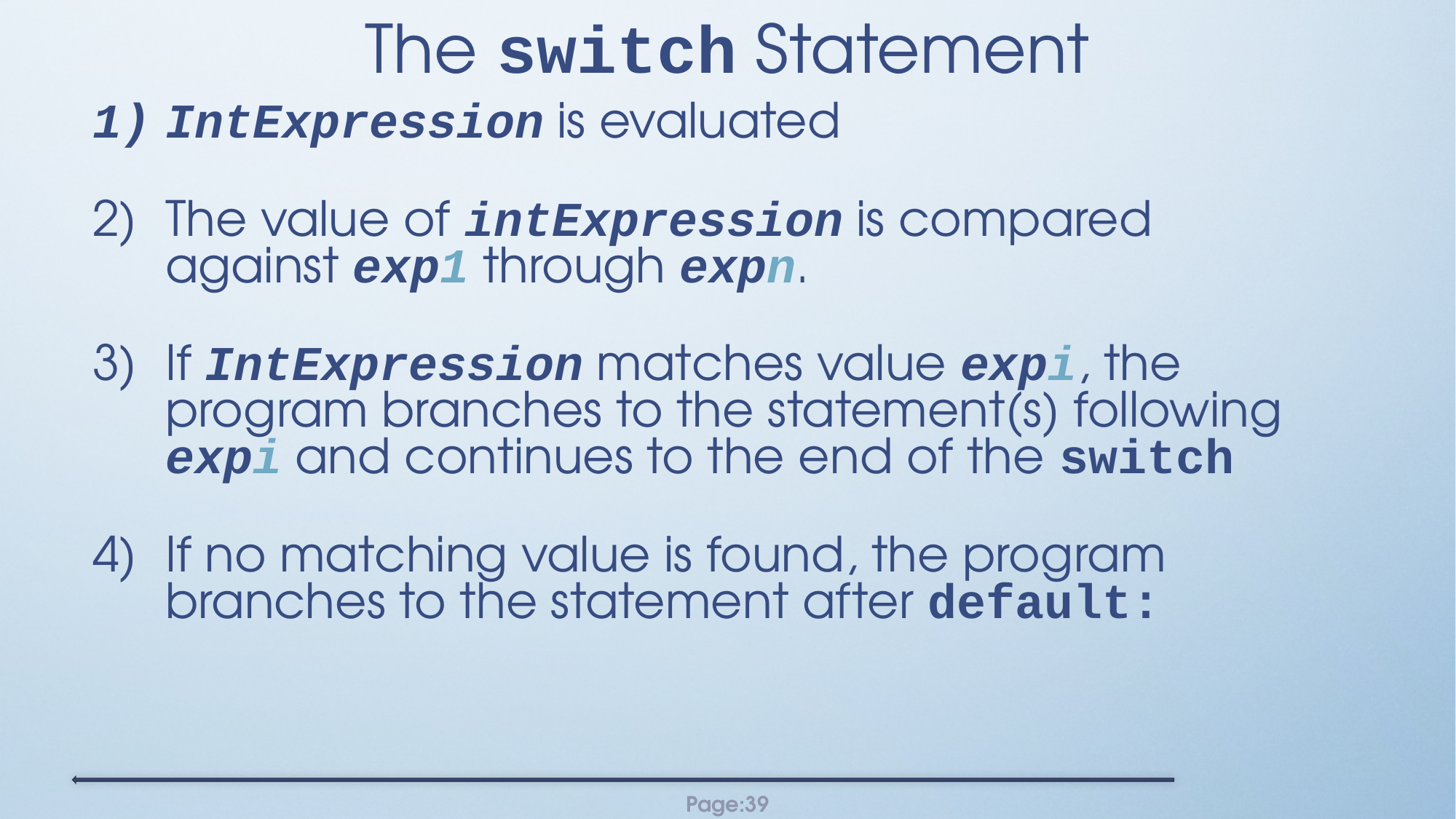

# The switch Statement
IntExpression is evaluated

The value of intExpression is compared against exp1 through expn.

If IntExpression matches value expi, the program branches to the statement(s) following expi and continues to the end of the switch

If no matching value is found, the program branches to the statement after default: